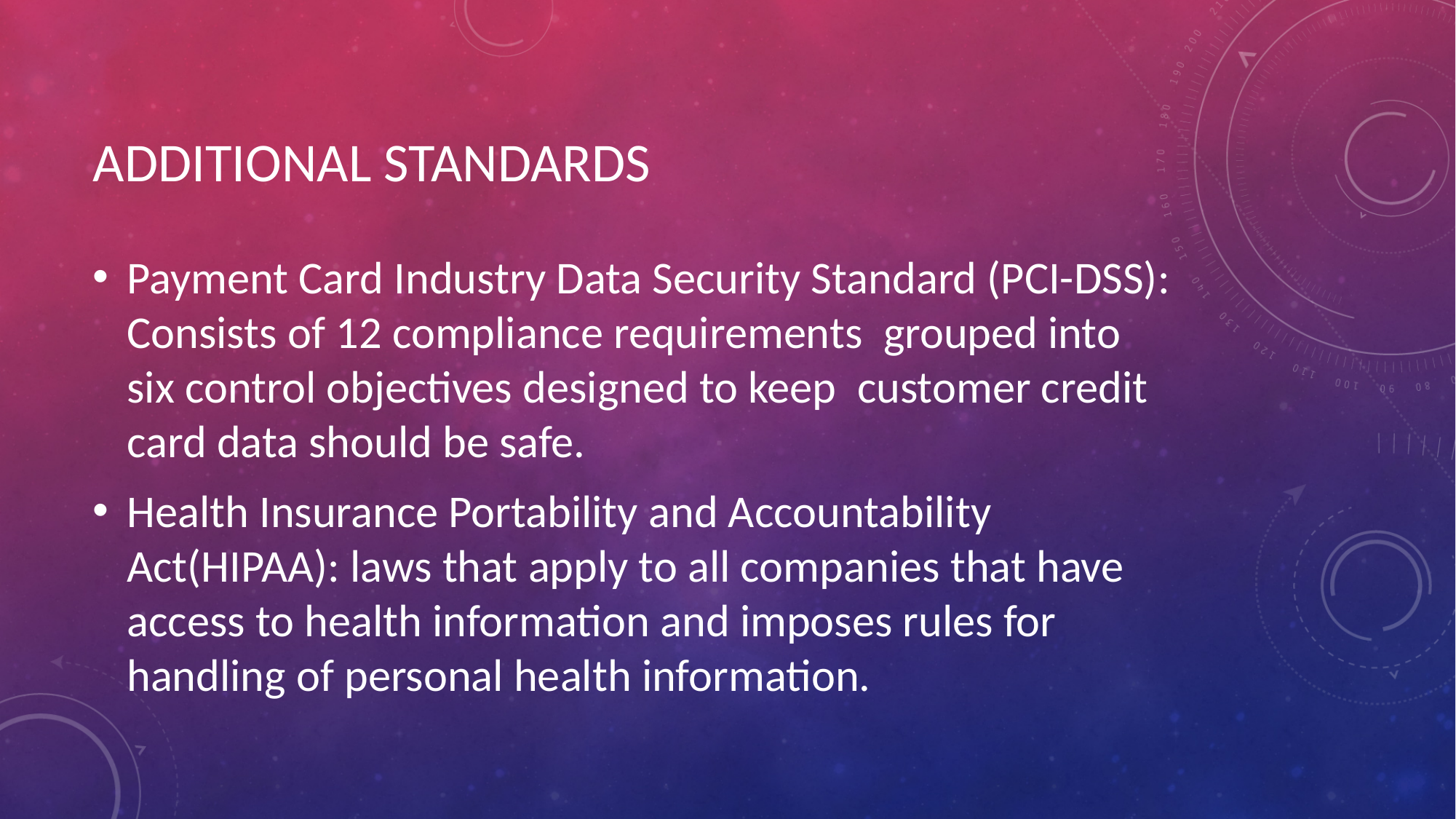

# Additional standards
Payment Card Industry Data Security Standard (PCI-DSS): Consists of 12 compliance requirements  grouped into six control objectives designed to keep  customer credit card data should be safe.
Health Insurance Portability and Accountability Act(HIPAA): laws that apply to all companies that have access to health information and imposes rules for handling of personal health information.